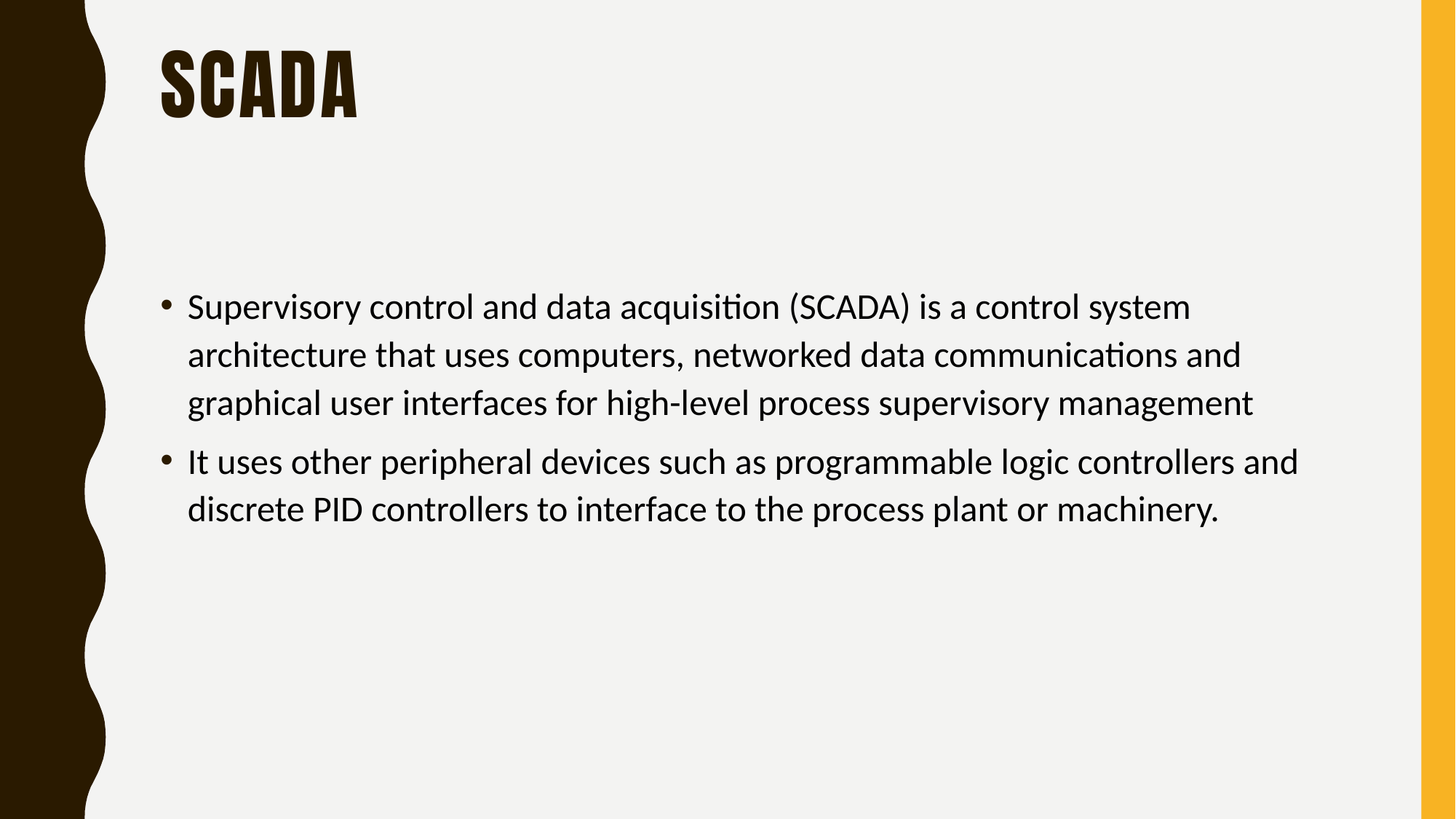

# SCADA
Supervisory control and data acquisition (SCADA) is a control system architecture that uses computers, networked data communications and graphical user interfaces for high-level process supervisory management
It uses other peripheral devices such as programmable logic controllers and discrete PID controllers to interface to the process plant or machinery.